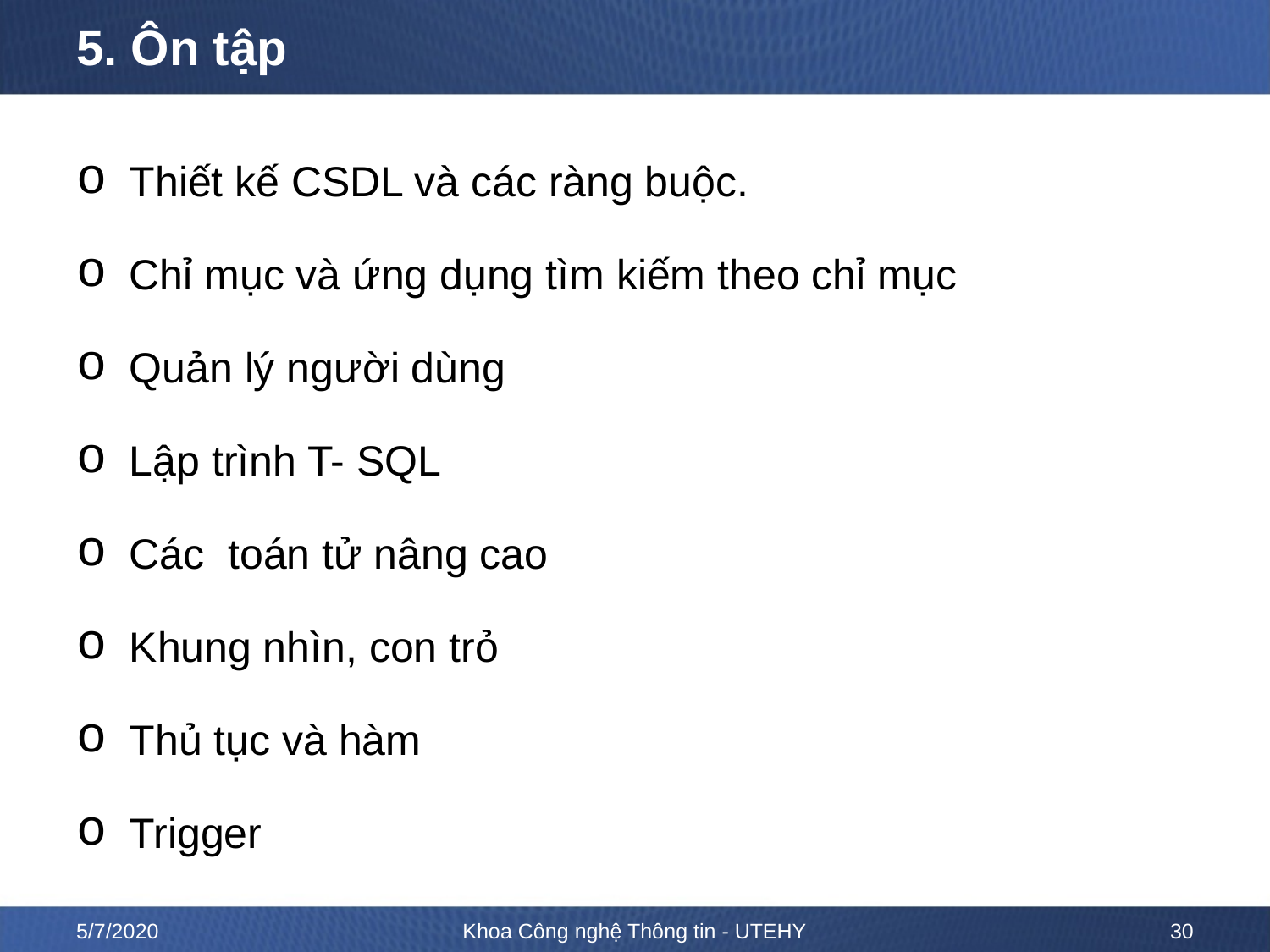

# 5. Ôn tập
Thiết kế CSDL và các ràng buộc.
Chỉ mục và ứng dụng tìm kiếm theo chỉ mục
Quản lý người dùng
Lập trình T- SQL
Các  toán tử nâng cao
Khung nhìn, con trỏ
Thủ tục và hàm
Trigger

5/7/2020
Khoa Công nghệ Thông tin - UTEHY
30